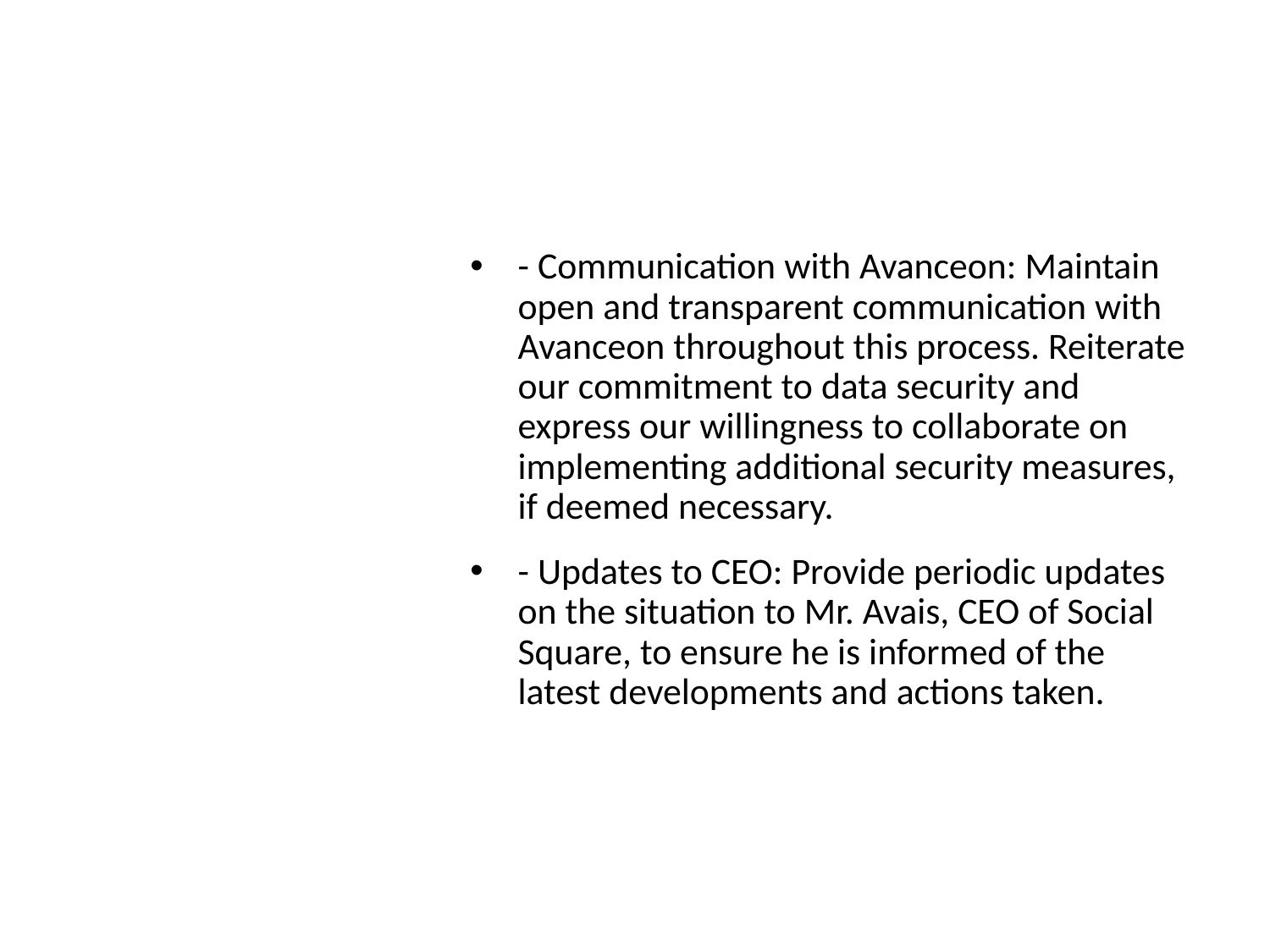

# Memo Content
- Communication with Avanceon: Maintain open and transparent communication with Avanceon throughout this process. Reiterate our commitment to data security and express our willingness to collaborate on implementing additional security measures, if deemed necessary.
- Updates to CEO: Provide periodic updates on the situation to Mr. Avais, CEO of Social Square, to ensure he is informed of the latest developments and actions taken.